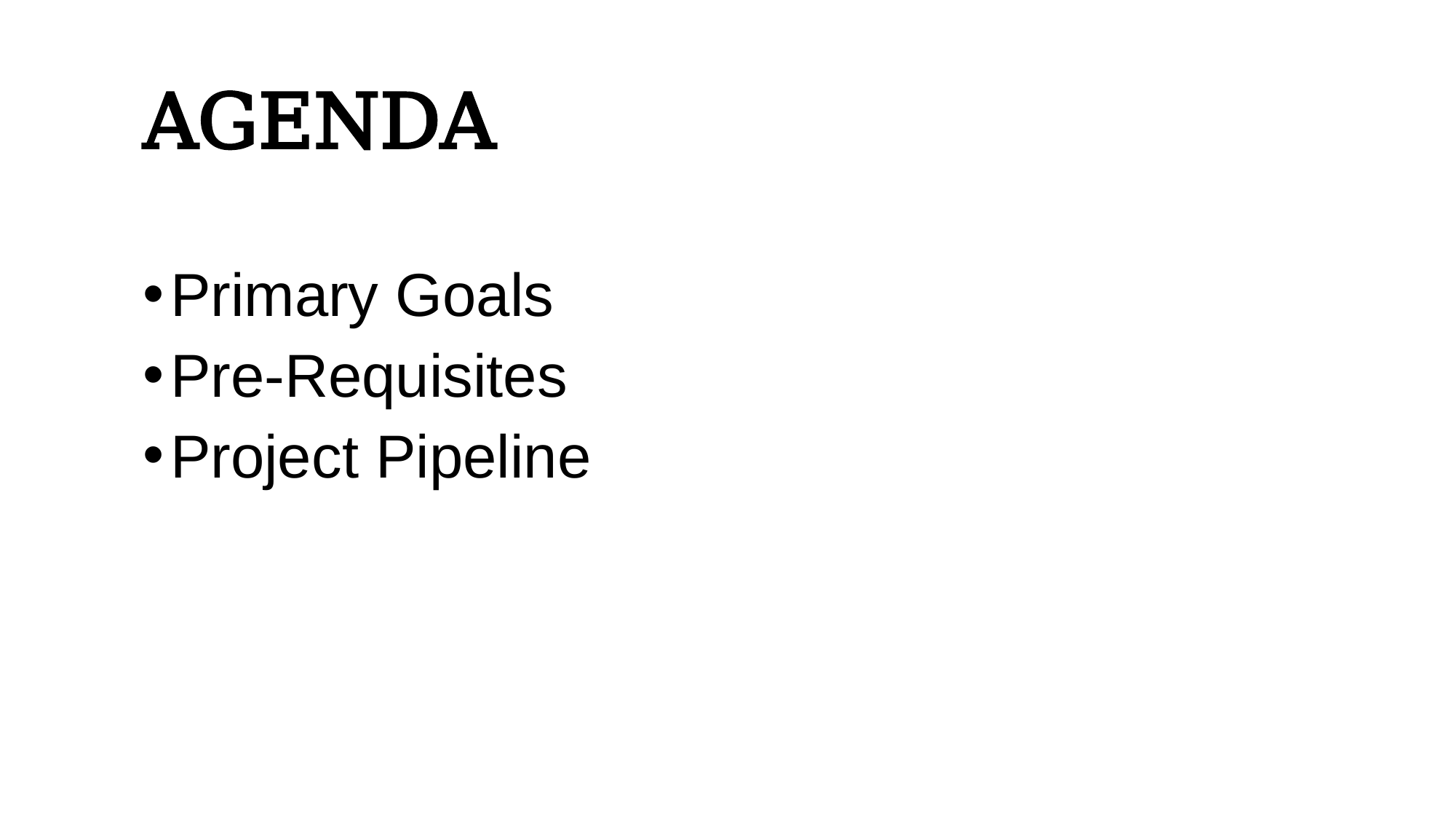

# AGENDA
Primary Goals
Pre-Requisites
Project Pipeline